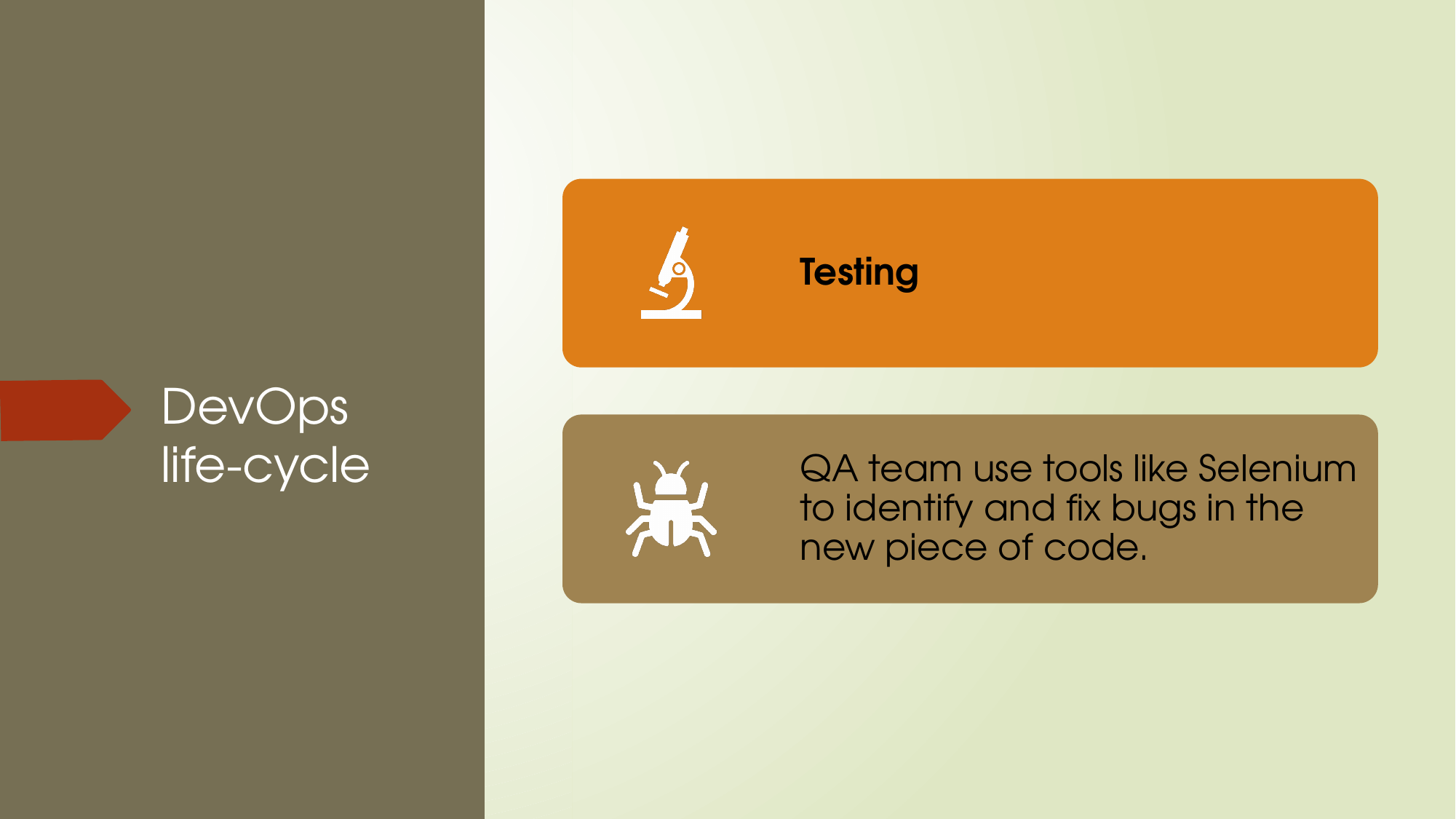

Testing
QA team use tools like Selenium to identify and fix bugs in the new piece of code.
# DevOps life-cycle